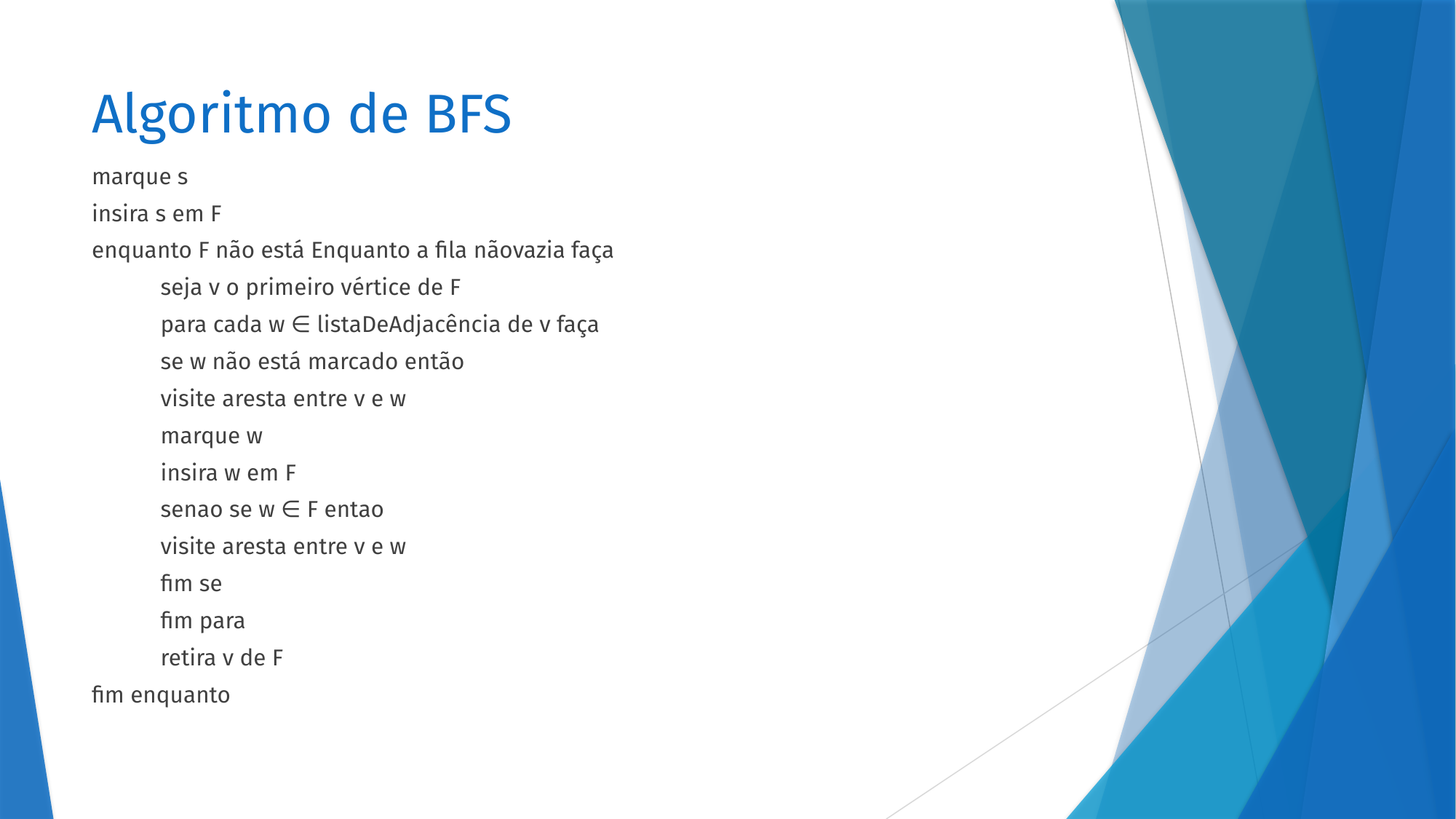

# Algoritmo de BFS
marque s
insira s em F
enquanto F não está Enquanto a fila nãovazia faça
	seja v o primeiro vértice de F
	para cada w ∈ listaDeAdjacência de v faça
		se w não está marcado então
			visite aresta entre v e w
			marque w
			insira w em F
		senao se w ∈ F entao
			visite aresta entre v e w
		fim se
	fim para
	retira v de F
fim enquanto